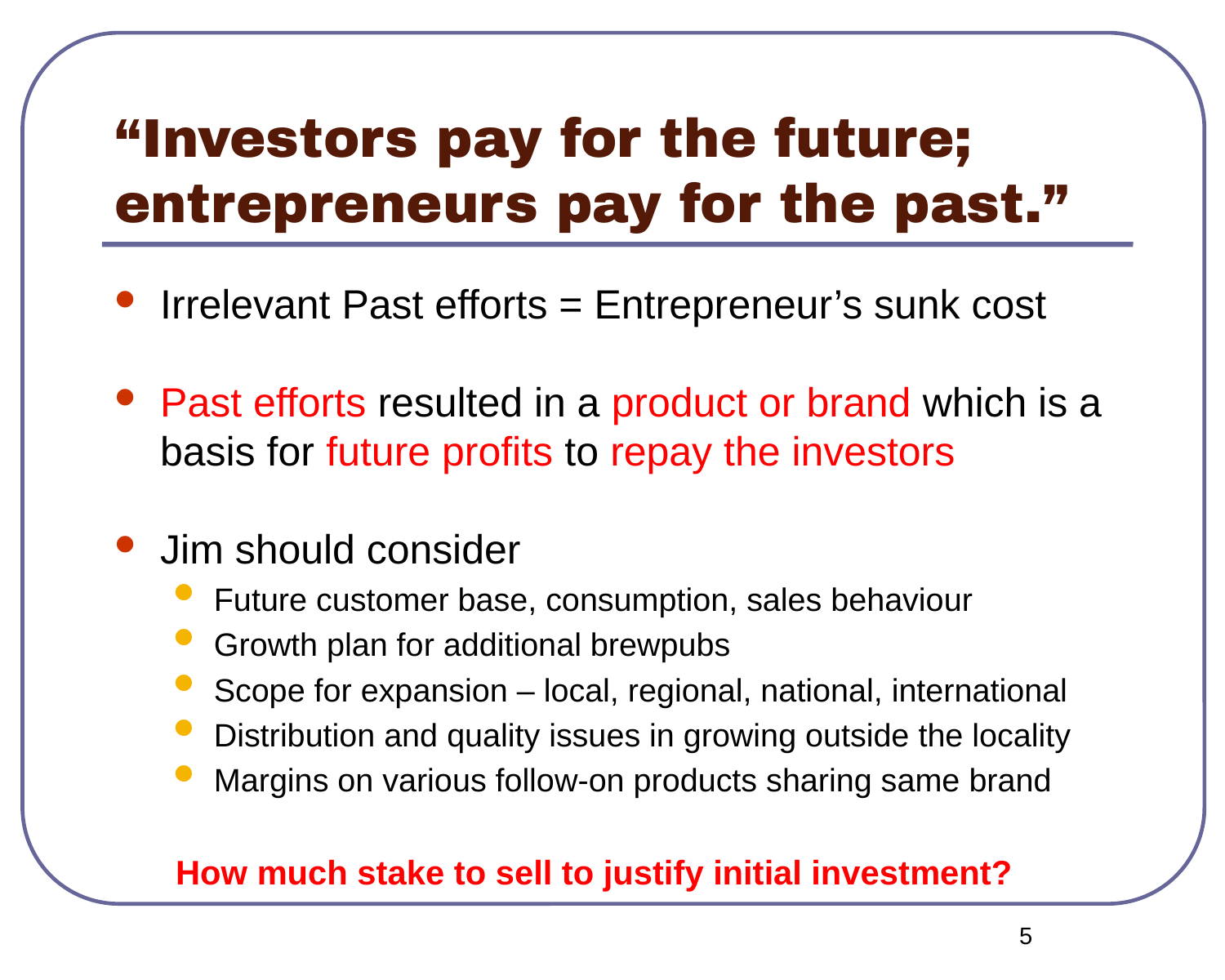

# “Investors pay for the future; entrepreneurs pay for the past.”
Irrelevant Past efforts = Entrepreneur’s sunk cost

Past efforts resulted in a product or brand which is a basis for future profits to repay the investors

Jim should consider
Future customer base, consumption, sales behaviour
Growth plan for additional brewpubs
Scope for expansion – local, regional, national, international
Distribution and quality issues in growing outside the locality
Margins on various follow-on products sharing same brand

How much stake to sell to justify initial investment?

5